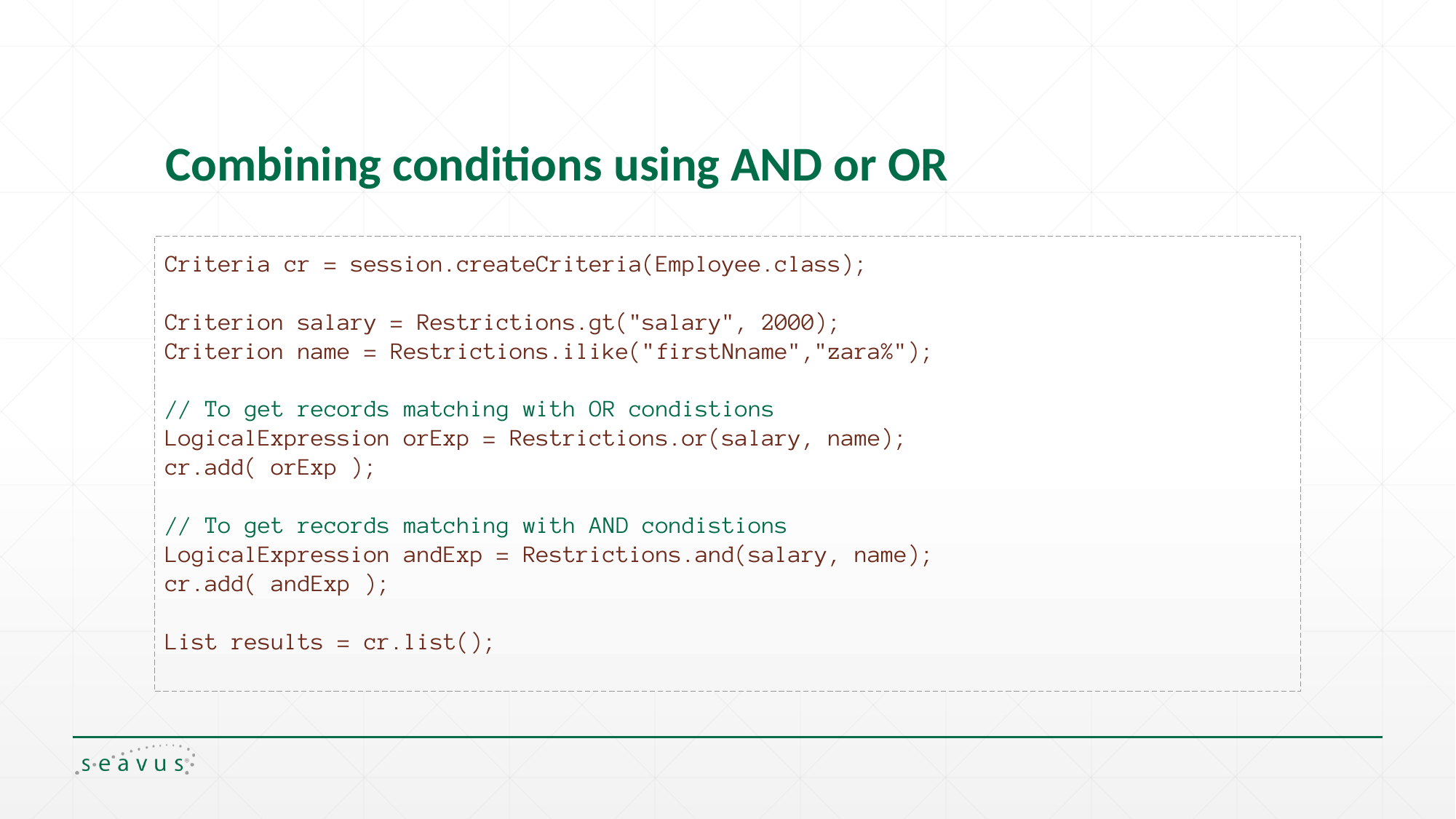

# Combining conditions using AND or OR
Criteria cr = session.createCriteria(Employee.class);

Criterion salary = Restrictions.gt("salary", 2000);
Criterion name = Restrictions.ilike("firstNname","zara%");

// To get records matching with OR condistions
LogicalExpression orExp = Restrictions.or(salary, name);
cr.add( orExp );

// To get records matching with AND condistions
LogicalExpression andExp = Restrictions.and(salary, name);
cr.add( andExp );

List results = cr.list();